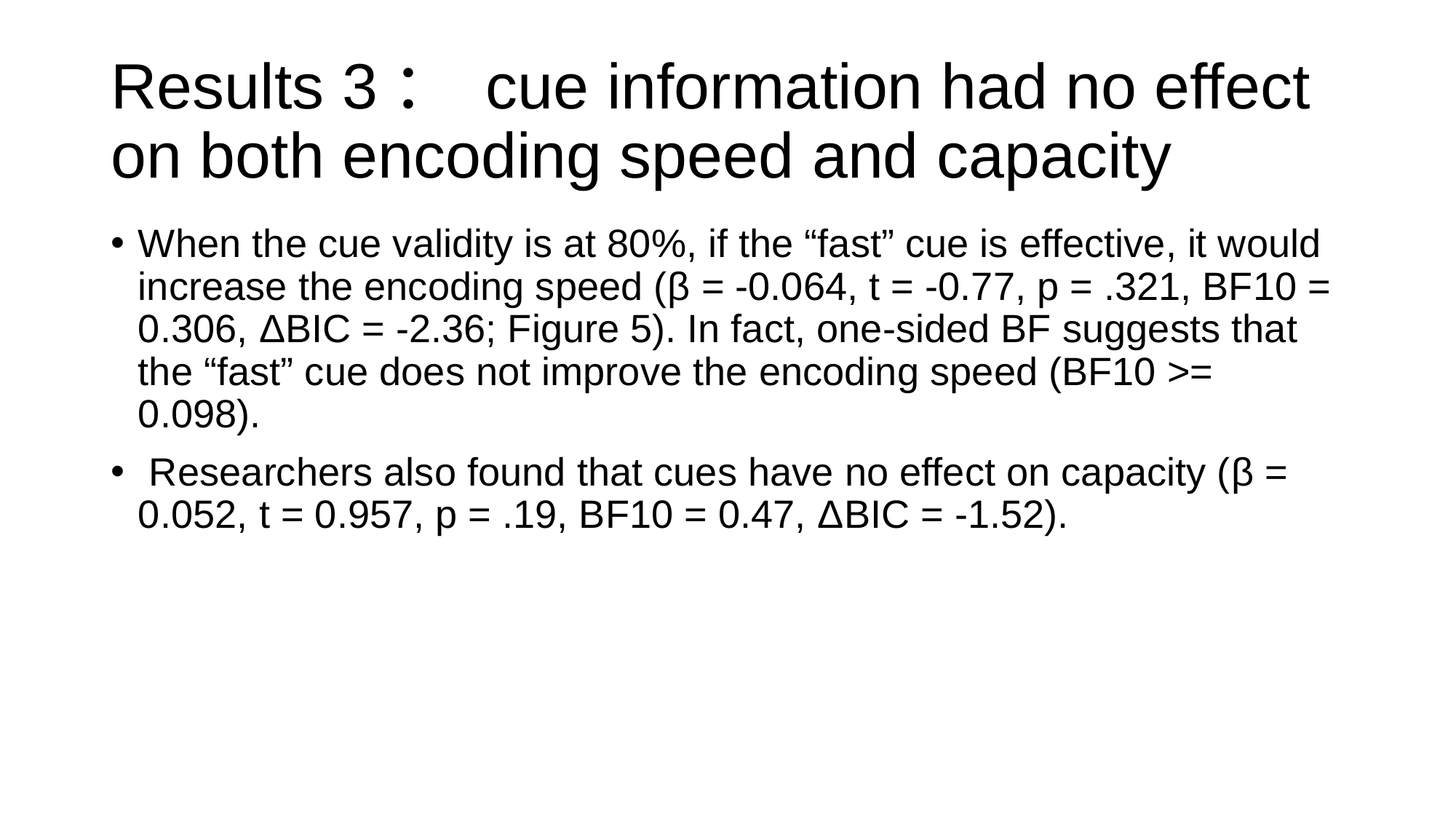

# Results 3： cue information had no effect on both encoding speed and capacity
When the cue validity is at 80%, if the “fast” cue is effective, it would increase the encoding speed (β = -0.064, t = -0.77, p = .321, BF10 = 0.306, ΔBIC = -2.36; Figure 5). In fact, one-sided BF suggests that the “fast” cue does not improve the encoding speed (BF10 >= 0.098).
 Researchers also found that cues have no effect on capacity (β = 0.052, t = 0.957, p = .19, BF10 = 0.47, ΔBIC = -1.52).